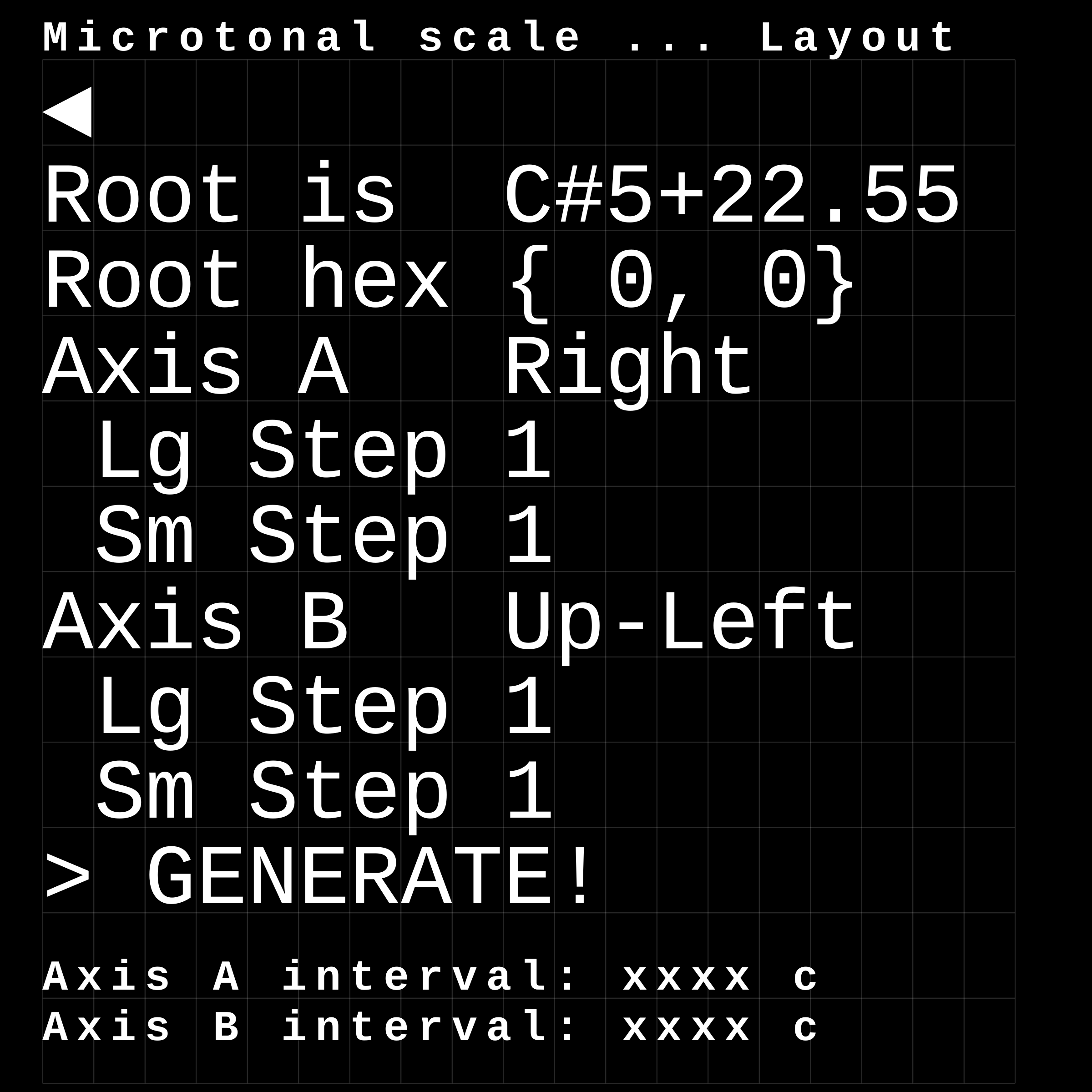

Microtonal scale ... Layout
◄
Root is  C#5+22.55
Root hex { 0, 0}
Axis A   Right
 Lg Step 1
 Sm Step 1

Axis B   Up-Left
 Lg Step 1
 Sm Step 1
> GENERATE!
Axis A interval: xxxx c
Axis B interval: xxxx c